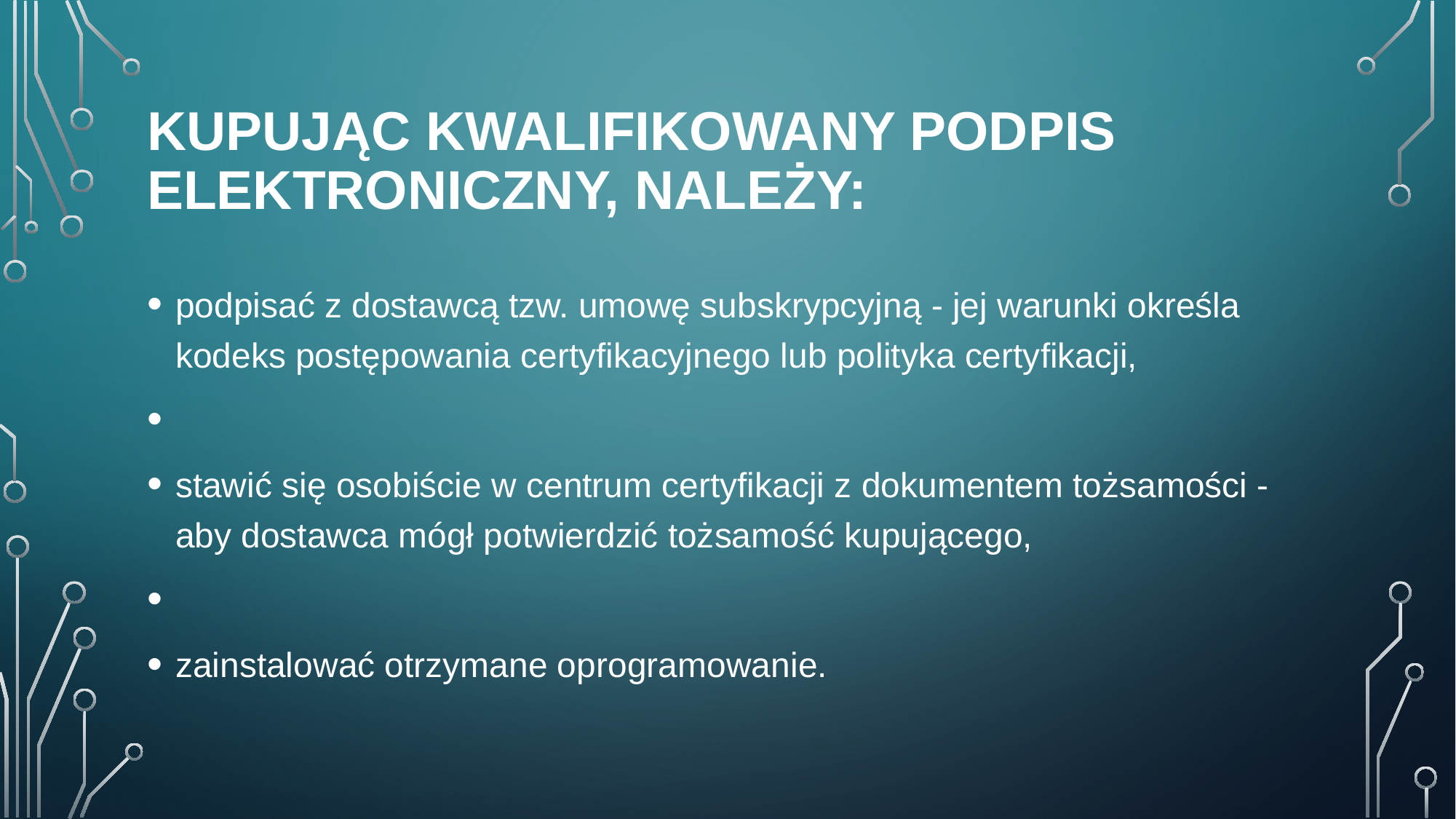

# Kupując kwalifikowany podpis elektroniczny, należy:
podpisać z dostawcą tzw. umowę subskrypcyjną - jej warunki określa kodeks postępowania certyfikacyjnego lub polityka certyfikacji,

stawić się osobiście w centrum certyfikacji z dokumentem tożsamości - aby dostawca mógł potwierdzić tożsamość kupującego,

zainstalować otrzymane oprogramowanie.